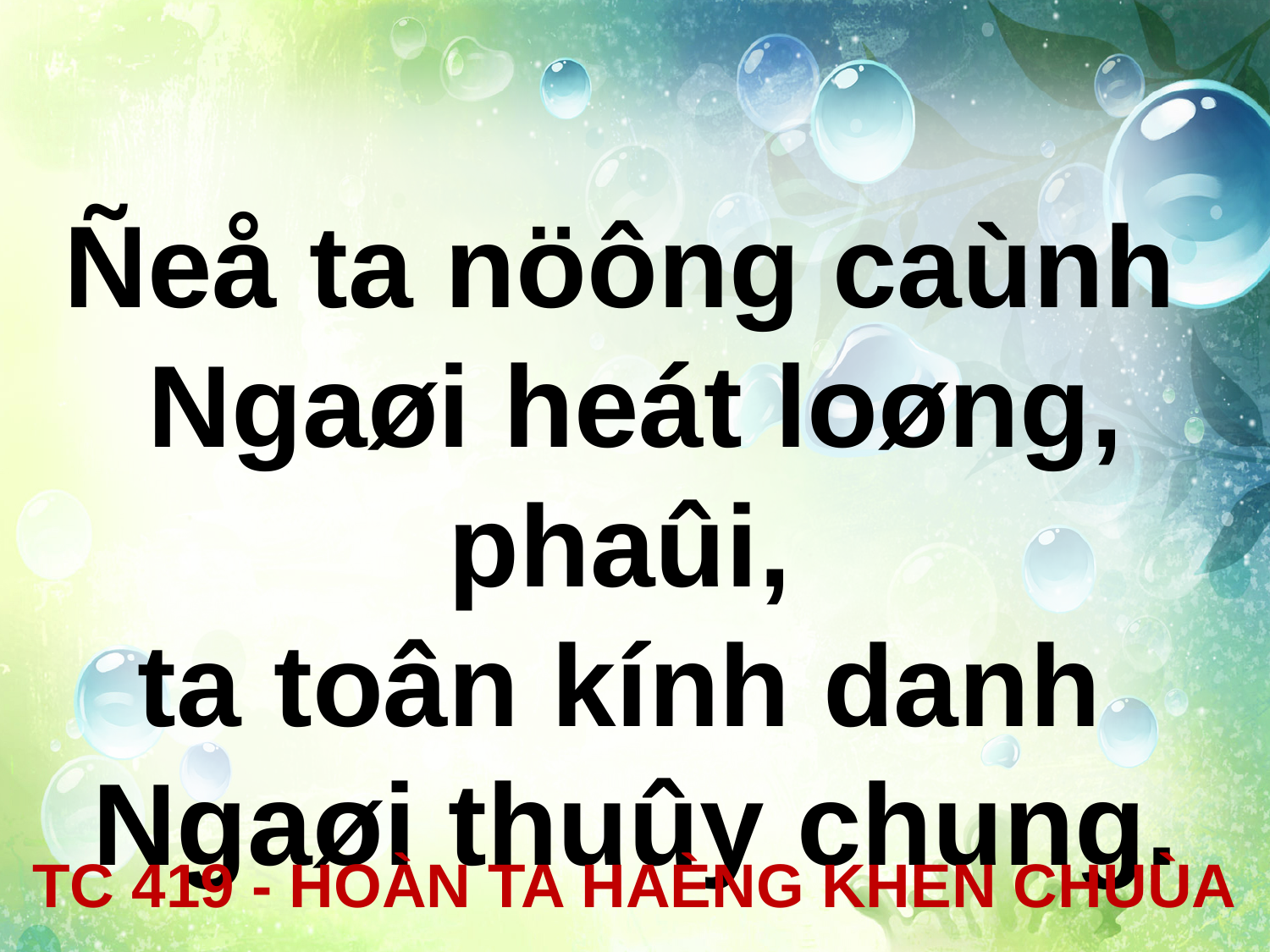

Ñeå ta nöông caùnh
Ngaøi heát loøng, phaûi,
ta toân kính danh
Ngaøi thuûy chung.
TC 419 - HOÀN TA HAÈNG KHEN CHUÙA